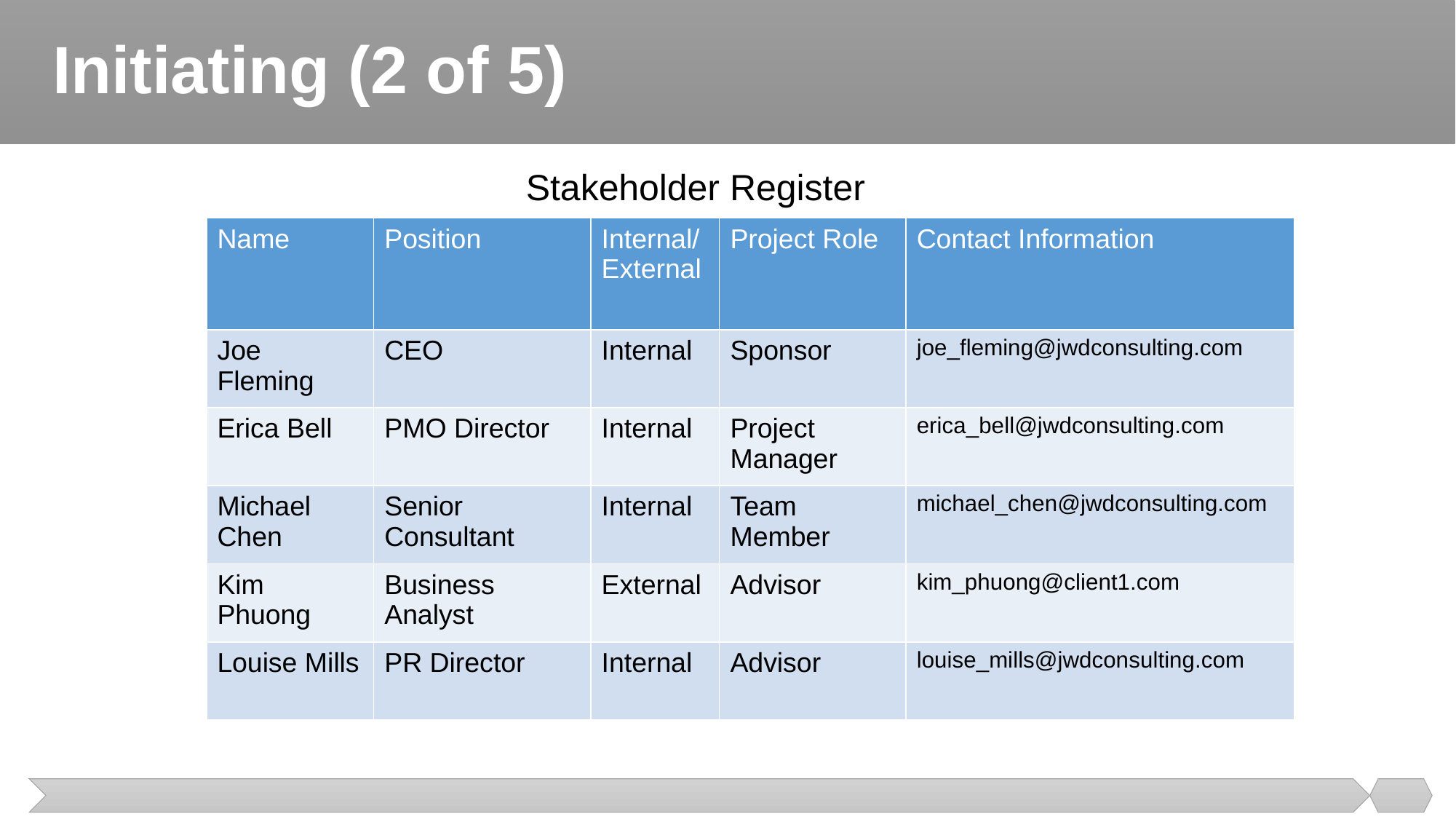

# Initiating (2 of 5)
Stakeholder Register
| Name | Position | Internal/External | Project Role | Contact Information |
| --- | --- | --- | --- | --- |
| Joe Fleming | CEO | Internal | Sponsor | joe\_fleming@jwdconsulting.com |
| Erica Bell | PMO Director | Internal | Project Manager | erica\_bell@jwdconsulting.com |
| Michael Chen | Senior Consultant | Internal | Team Member | michael\_chen@jwdconsulting.com |
| Kim Phuong | Business Analyst | External | Advisor | kim\_phuong@client1.com |
| Louise Mills | PR Director | Internal | Advisor | louise\_mills@jwdconsulting.com |